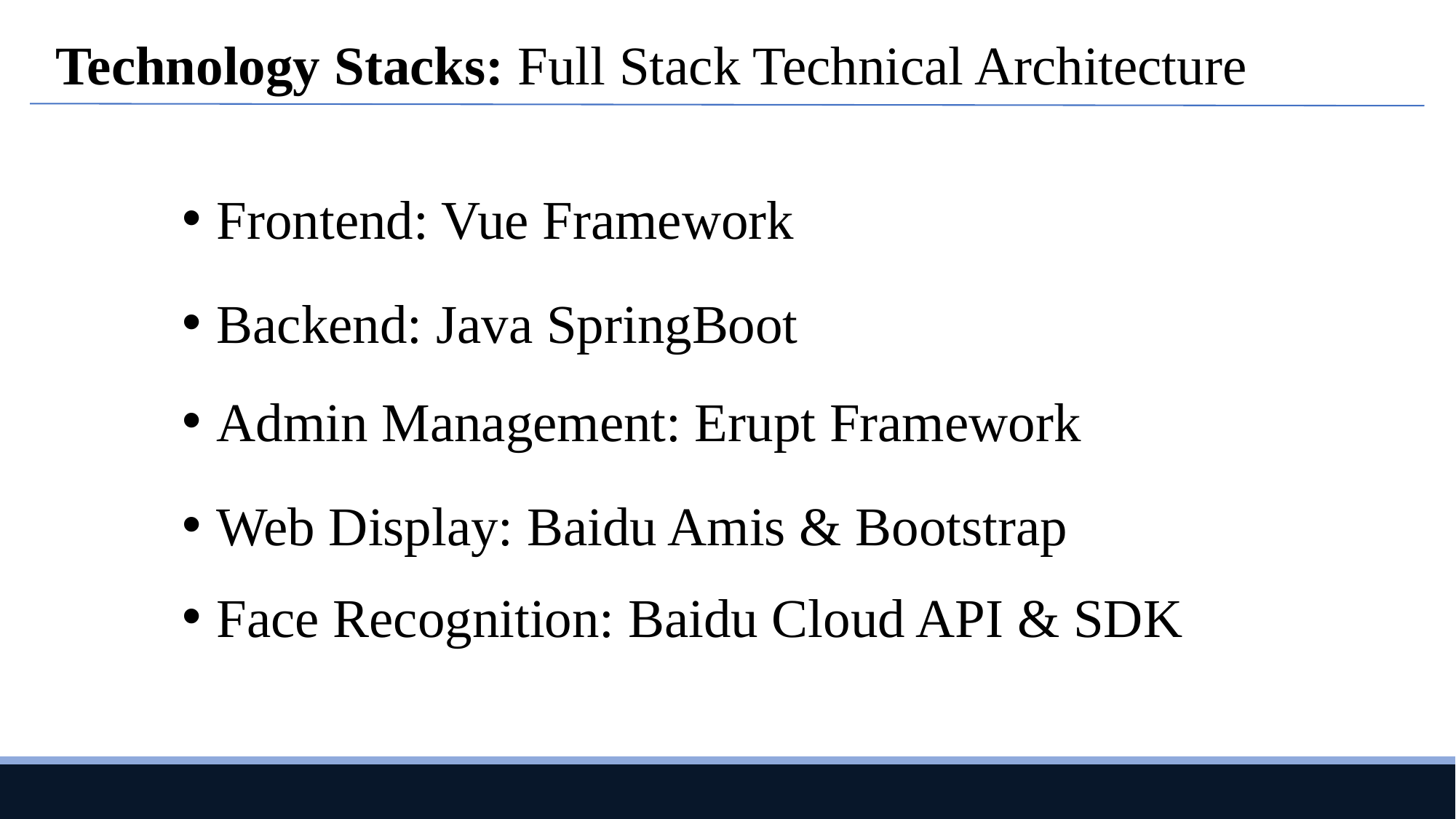

Technology Stacks: Full Stack Technical Architecture
Frontend: Vue Framework
Backend: Java SpringBoot
Admin Management: Erupt Framework
Web Display: Baidu Amis & Bootstrap
Face Recognition: Baidu Cloud API & SDK